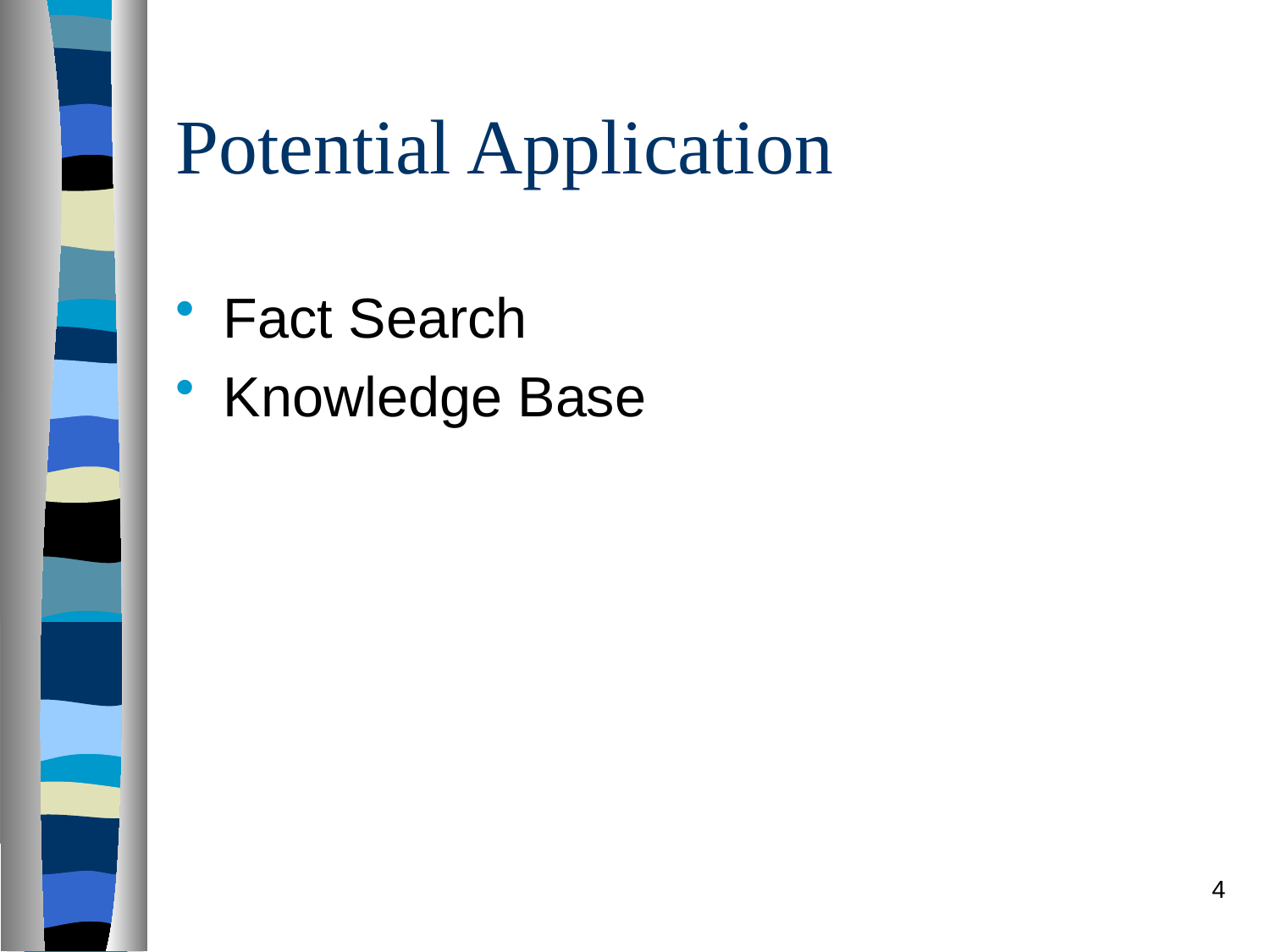

# Potential Application
Fact Search
Knowledge Base
4